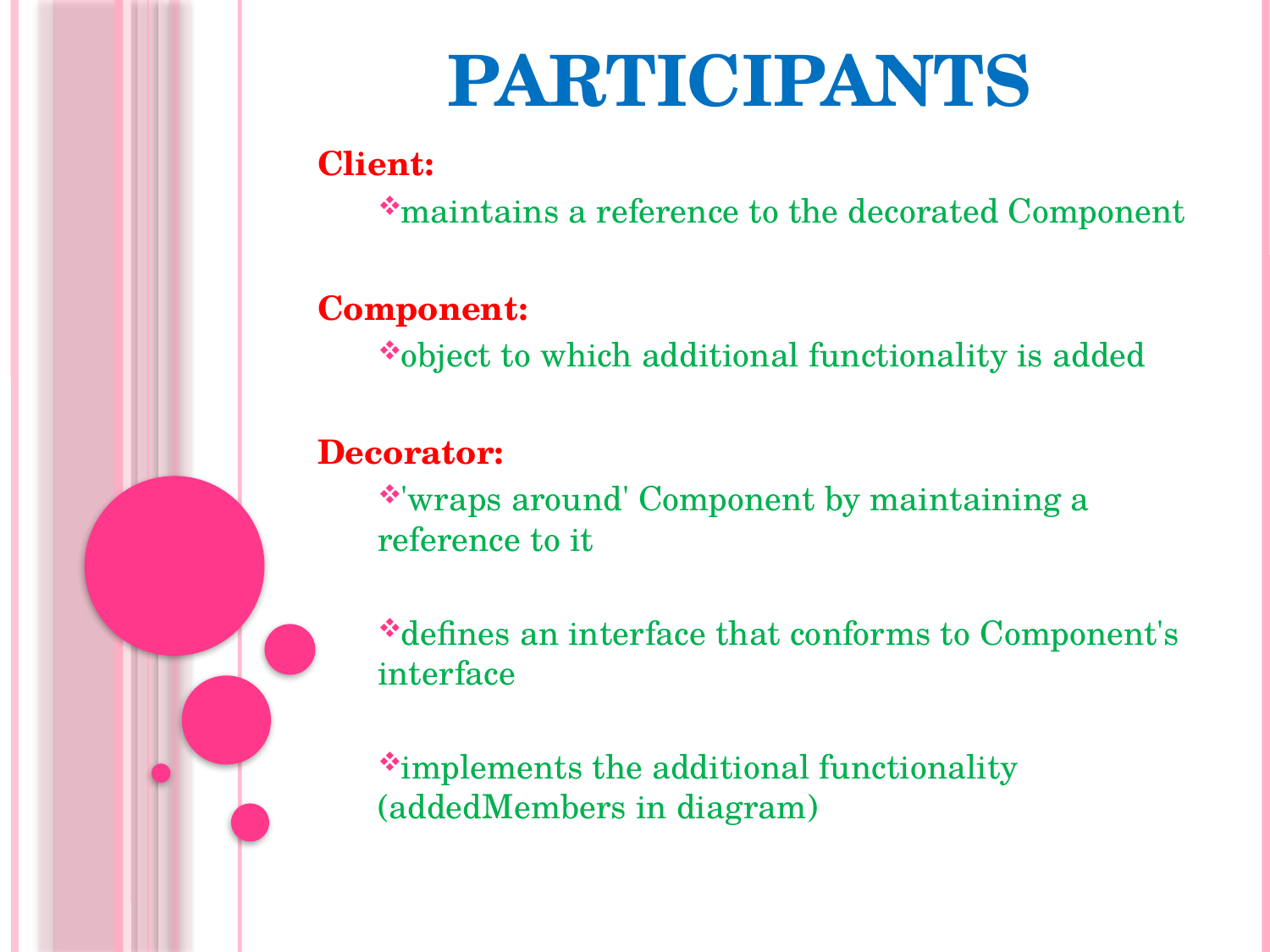

# Participants
Client:
maintains a reference to the decorated Component

Component:
object to which additional functionality is added

Decorator:
'wraps around' Component by maintaining a reference to it

defines an interface that conforms to Component's interface

implements the additional functionality (addedMembers in diagram)